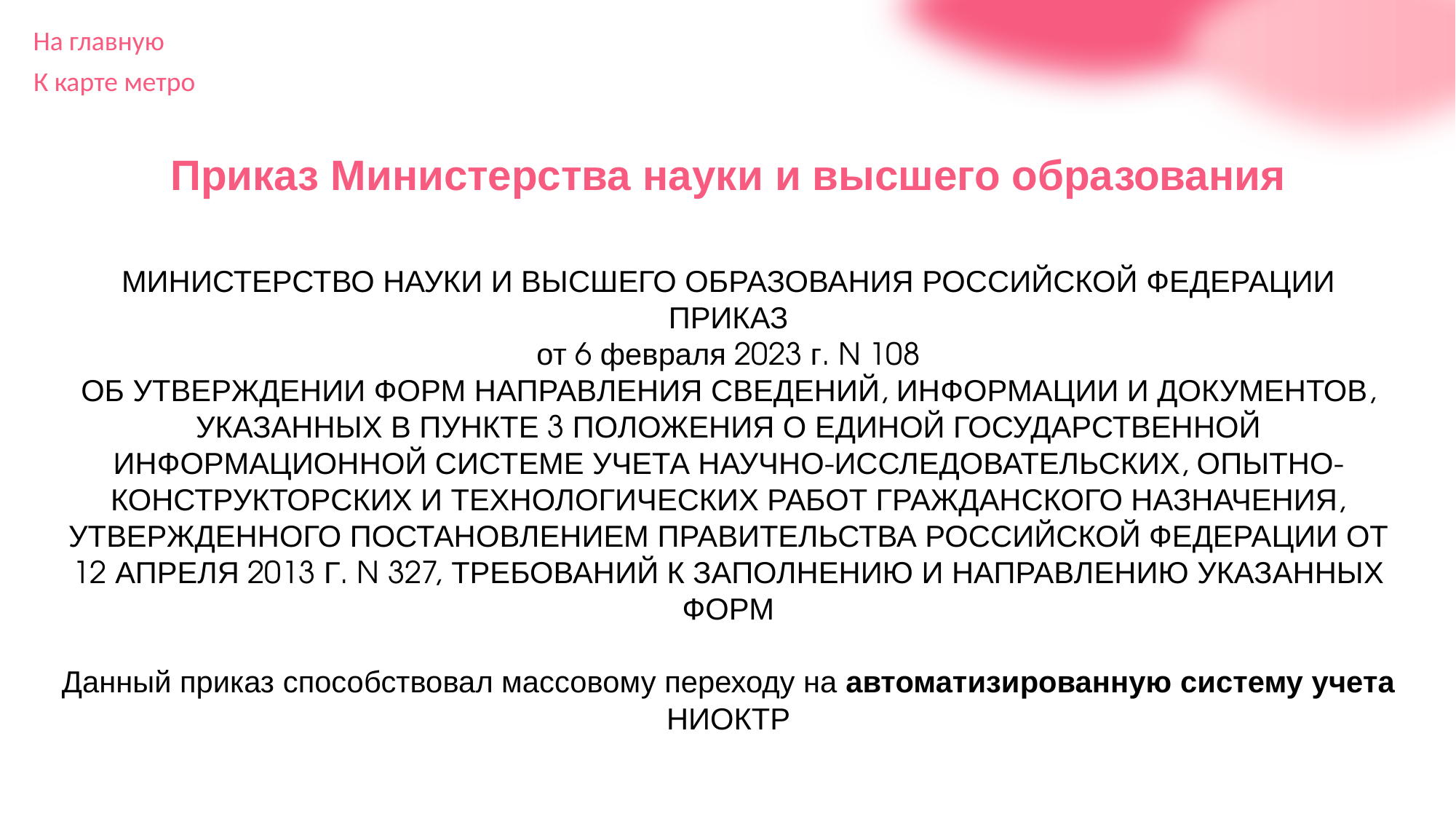

На главную
К карте метро
Приказ Министерства науки и высшего образования
МИНИСТЕРСТВО НАУКИ И ВЫСШЕГО ОБРАЗОВАНИЯ РОССИЙСКОЙ ФЕДЕРАЦИИ
ПРИКАЗ
от 6 февраля 2023 г. N 108
ОБ УТВЕРЖДЕНИИ ФОРМ НАПРАВЛЕНИЯ СВЕДЕНИЙ, ИНФОРМАЦИИ И ДОКУМЕНТОВ, УКАЗАННЫХ В ПУНКТЕ 3 ПОЛОЖЕНИЯ О ЕДИНОЙ ГОСУДАРСТВЕННОЙ ИНФОРМАЦИОННОЙ СИСТЕМЕ УЧЕТА НАУЧНО-ИССЛЕДОВАТЕЛЬСКИХ, ОПЫТНО-КОНСТРУКТОРСКИХ И ТЕХНОЛОГИЧЕСКИХ РАБОТ ГРАЖДАНСКОГО НАЗНАЧЕНИЯ, УТВЕРЖДЕННОГО ПОСТАНОВЛЕНИЕМ ПРАВИТЕЛЬСТВА РОССИЙСКОЙ ФЕДЕРАЦИИ ОТ 12 АПРЕЛЯ 2013 Г. N 327, ТРЕБОВАНИЙ К ЗАПОЛНЕНИЮ И НАПРАВЛЕНИЮ УКАЗАННЫХ ФОРМ

Данный приказ способствовал массовому переходу на автоматизированную систему учета НИОКТР